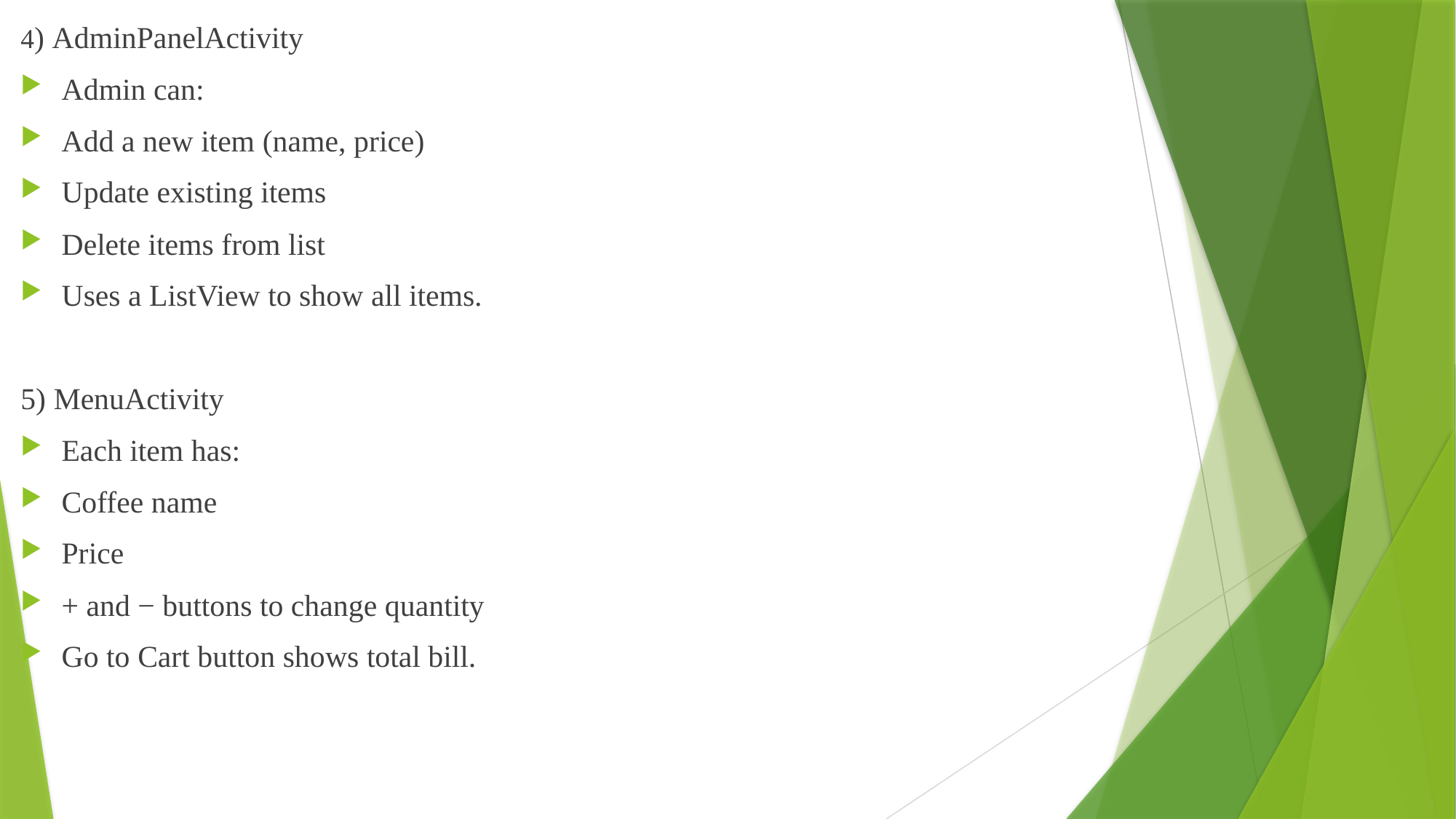

4) AdminPanelActivity
Admin can:
Add a new item (name, price)
Update existing items
Delete items from list
Uses a ListView to show all items.

5) MenuActivity
Each item has:
Coffee name
Price
+ and − buttons to change quantity
Go to Cart button shows total bill.